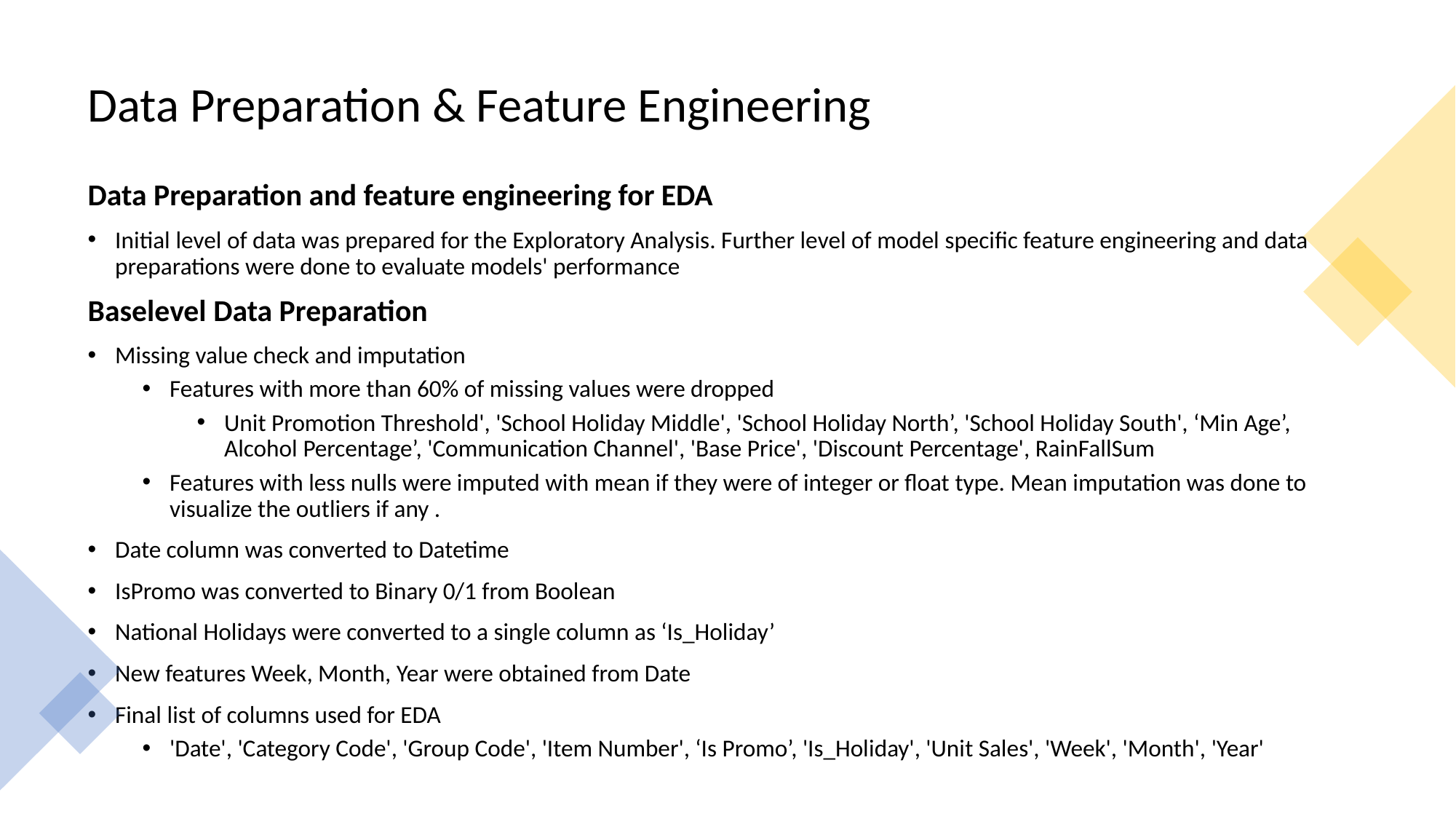

# Data Preparation & Feature Engineering

Data Preparation and feature engineering for EDA
Initial level of data was prepared for the Exploratory Analysis. Further level of model specific feature engineering and data preparations were done to evaluate models' performance
Baselevel Data Preparation
Missing value check and imputation
Features with more than 60% of missing values were dropped
Unit Promotion Threshold', 'School Holiday Middle', 'School Holiday North’, 'School Holiday South', ‘Min Age’, Alcohol Percentage’, 'Communication Channel', 'Base Price', 'Discount Percentage', RainFallSum
Features with less nulls were imputed with mean if they were of integer or float type. Mean imputation was done to visualize the outliers if any .
Date column was converted to Datetime
IsPromo was converted to Binary 0/1 from Boolean
National Holidays were converted to a single column as ‘Is_Holiday’
New features Week, Month, Year were obtained from Date
Final list of columns used for EDA
'Date', 'Category Code', 'Group Code', 'Item Number', ‘Is Promo’, 'Is_Holiday', 'Unit Sales', 'Week', 'Month', 'Year'

4